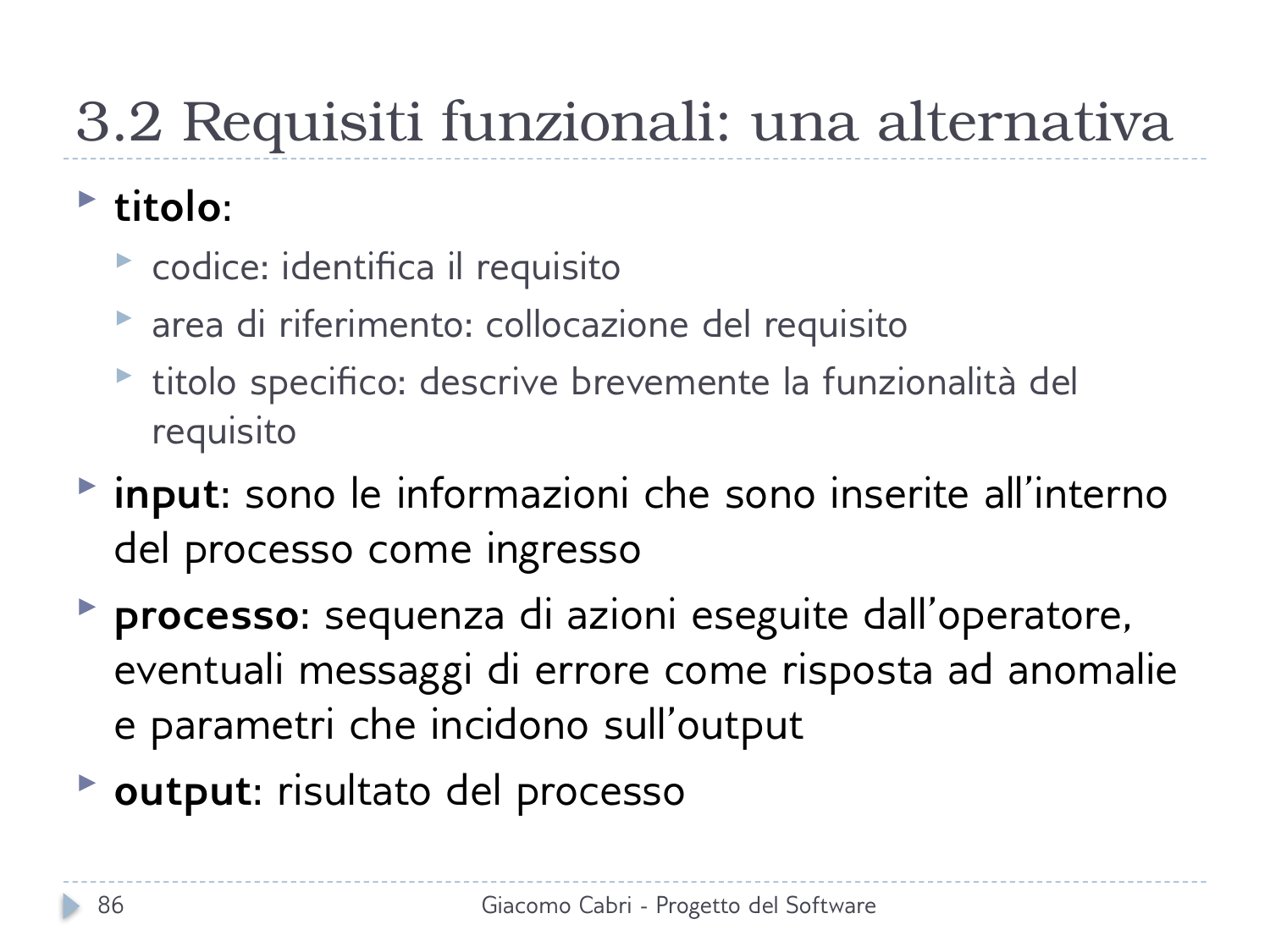

# 3.2 Requisiti funzionali: una alternativa
titolo:
codice: identifica il requisito
area di riferimento: collocazione del requisito
titolo specifico: descrive brevemente la funzionalità del requisito
input: sono le informazioni che sono inserite all’interno del processo come ingresso
processo: sequenza di azioni eseguite dall’operatore, eventuali messaggi di errore come risposta ad anomalie e parametri che incidono sull’output
output: risultato del processo
86
Giacomo Cabri - Progetto del Software